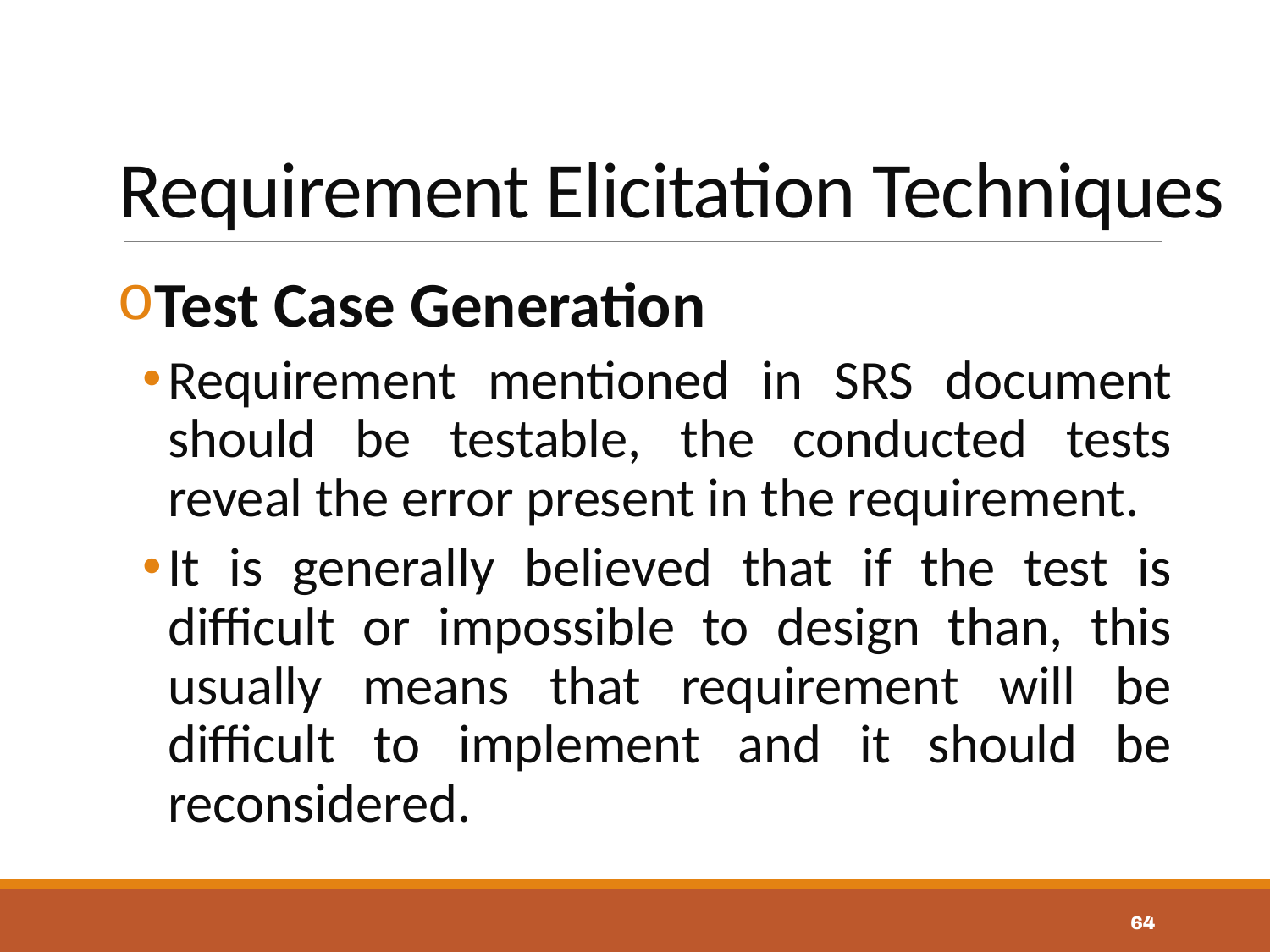

# Requirement Elicitation Techniques
Test Case Generation
Requirement mentioned in SRS document should be testable, the conducted tests reveal the error present in the requirement.
It is generally believed that if the test is difficult or impossible to design than, this usually means that requirement will be difficult to implement and it should be reconsidered.
64